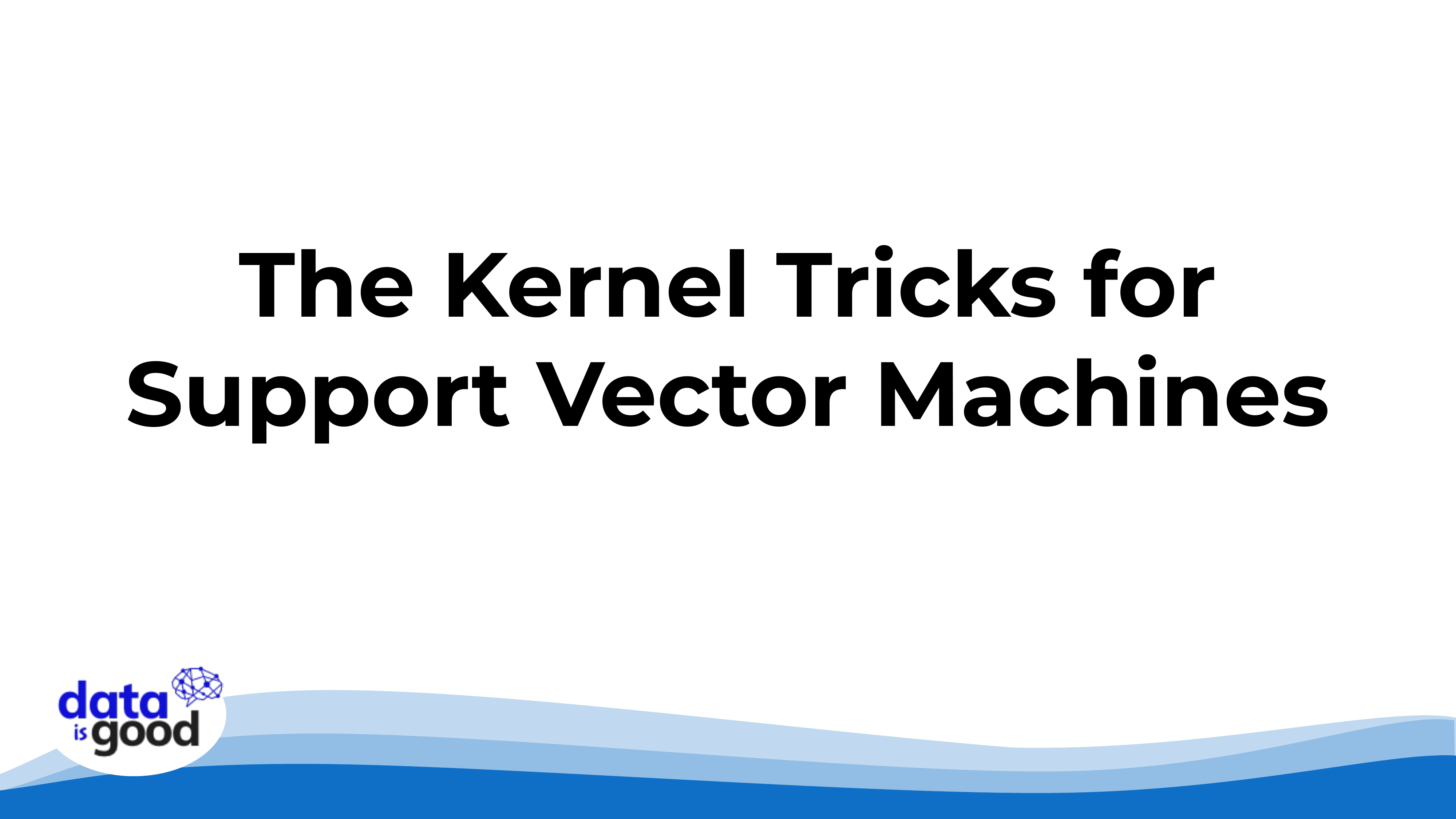

The Kernel Tricks for Support Vector Machines